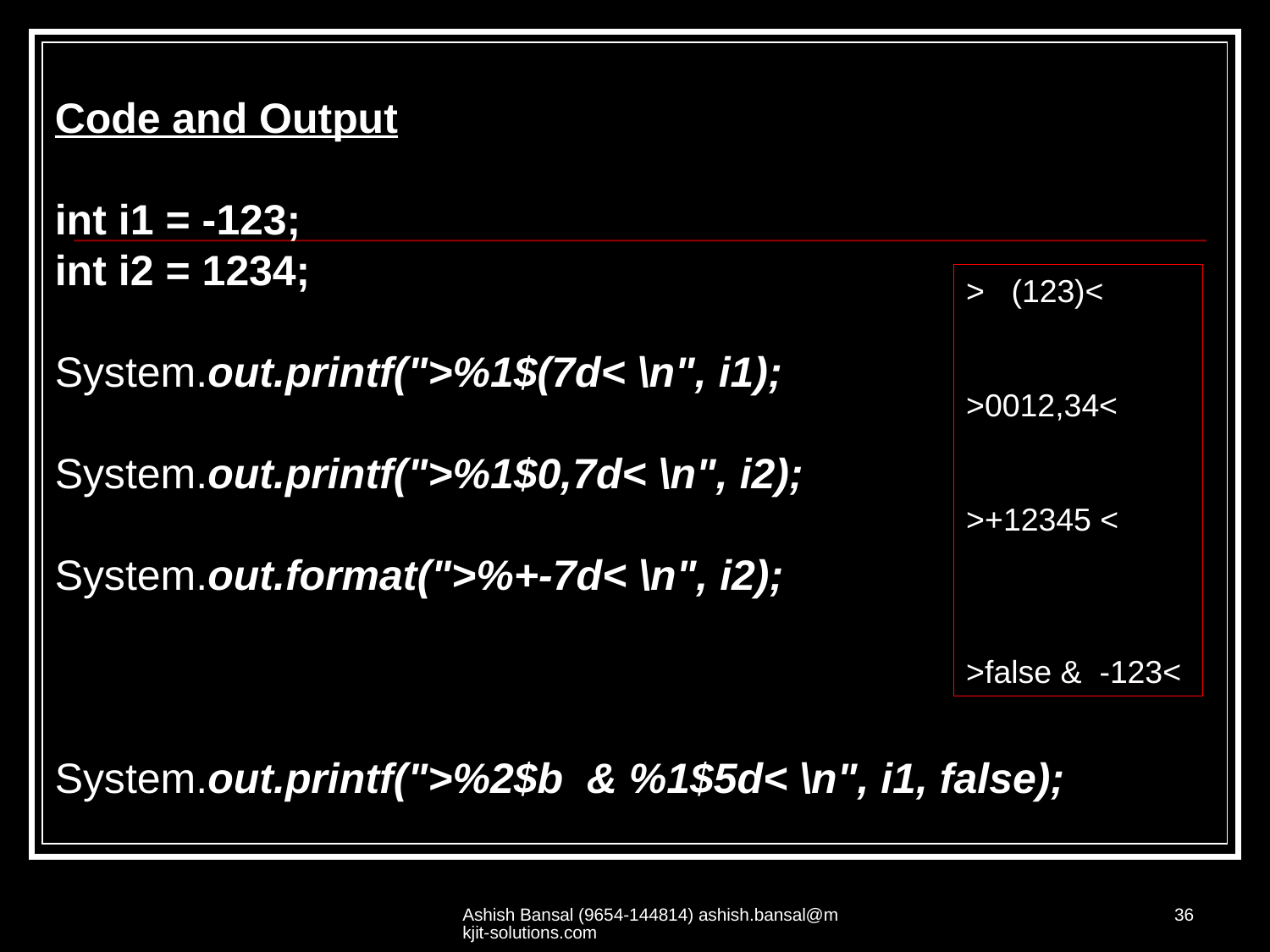

Code and Output
int i1 = -123;
int i2 = 1234;
System.out.printf(">%1$(7d< \n", i1);
System.out.printf(">%1$0,7d< \n", i2);
System.out.format(">%+-7d< \n", i2);
System.out.printf(">%2$b  & %1$5d< \n", i1, false);
>   (123)<

>0012,34<

>+12345 <

>false &  -123<
Ashish Bansal (9654-144814) ashish.bansal@mkjit-solutions.com
36